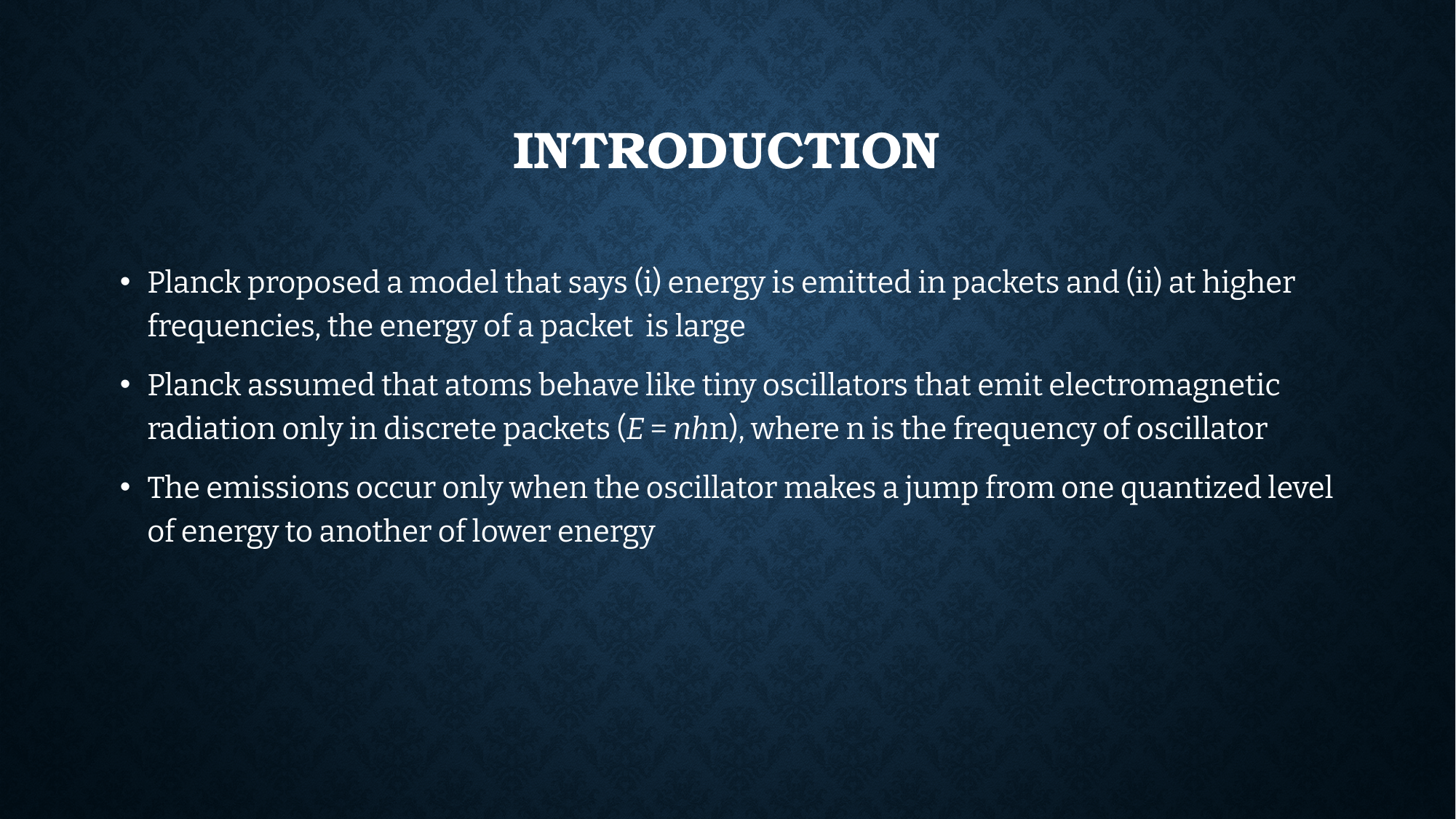

# introduction
Planck proposed a model that says (i) energy is emitted in packets and (ii) at higher frequencies, the energy of a packet  is large
Planck assumed that atoms behave like tiny oscillators that emit electromagnetic radiation only in discrete packets (E = nhn), where n is the frequency of oscillator
The emissions occur only when the oscillator makes a jump from one quantized level of energy to another of lower energy